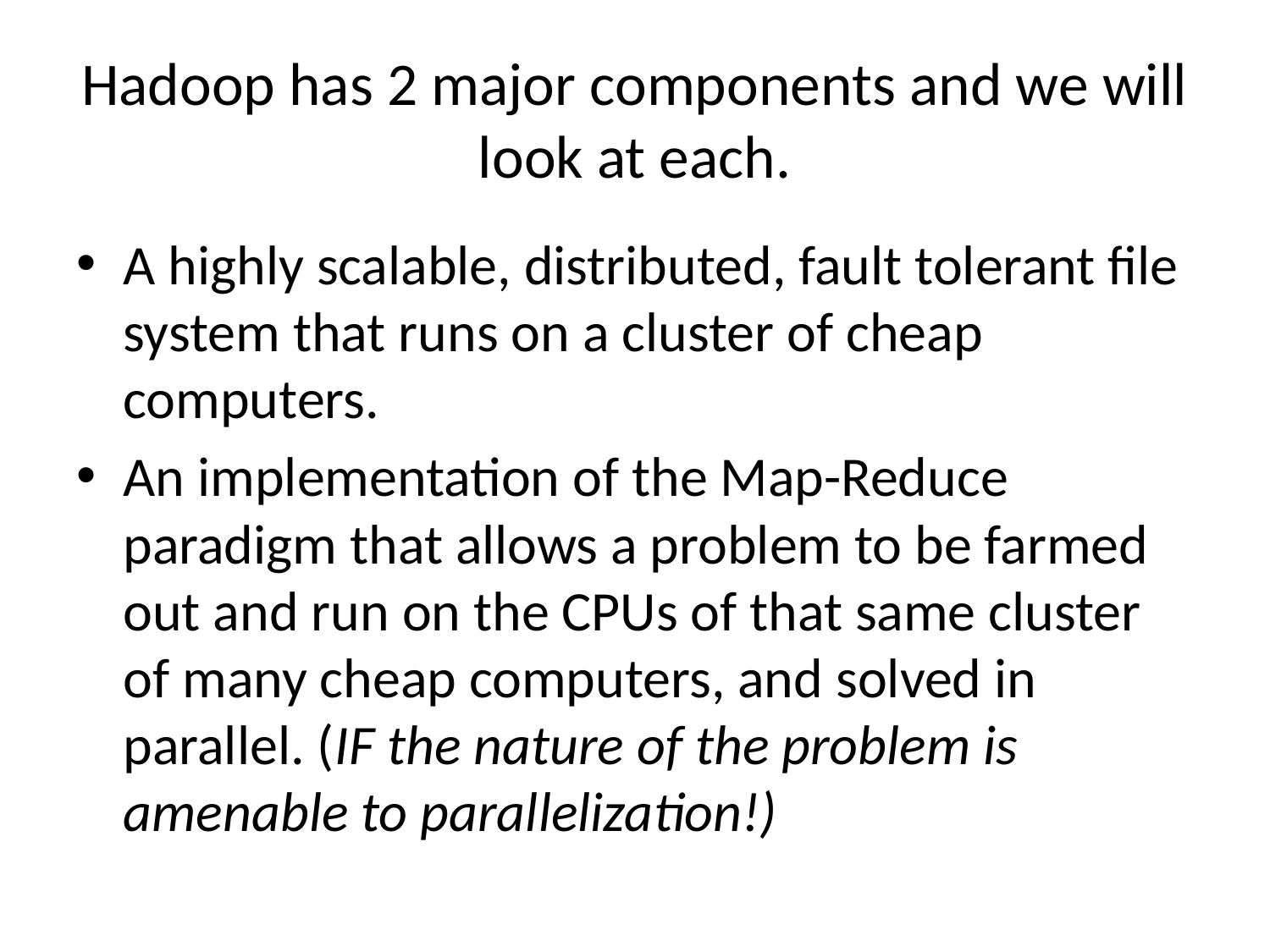

# Hadoop has 2 major components and we will look at each.
A highly scalable, distributed, fault tolerant file system that runs on a cluster of cheap computers.
An implementation of the Map-Reduce paradigm that allows a problem to be farmed out and run on the CPUs of that same cluster of many cheap computers, and solved in parallel. (IF the nature of the problem is amenable to parallelization!)